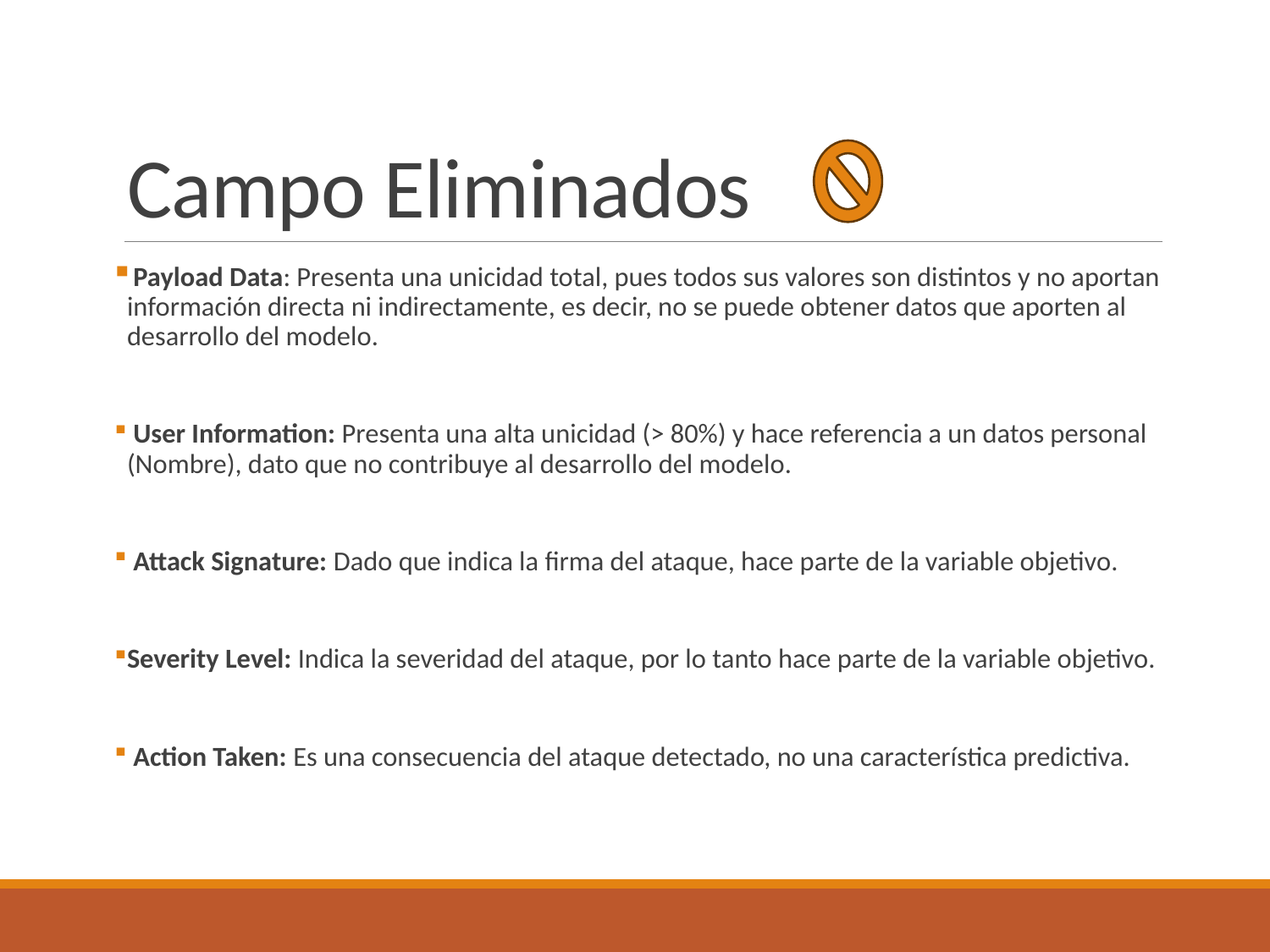

# Campo Eliminados

 Payload Data: Presenta una unicidad total, pues todos sus valores son distintos y no aportan información directa ni indirectamente, es decir, no se puede obtener datos que aporten al desarrollo del modelo.

 User Information: Presenta una alta unicidad (> 80%) y hace referencia a un datos personal (Nombre), dato que no contribuye al desarrollo del modelo.

 Attack Signature: Dado que indica la firma del ataque, hace parte de la variable objetivo.

Severity Level: Indica la severidad del ataque, por lo tanto hace parte de la variable objetivo.

 Action Taken: Es una consecuencia del ataque detectado, no una característica predictiva.